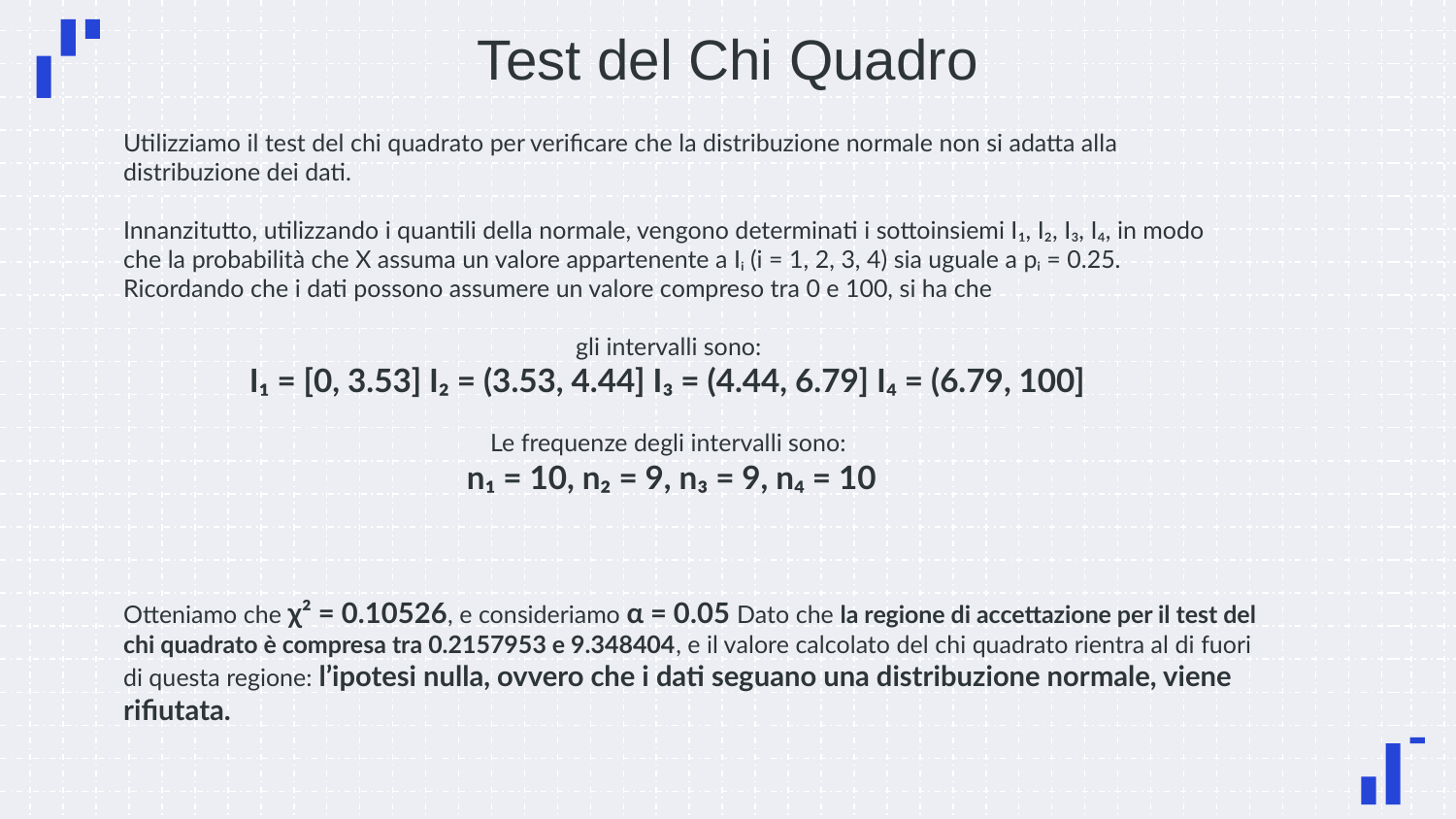

# Test del Chi Quadro
Utilizziamo il test del chi quadrato per verificare che la distribuzione normale non si adatta alla distribuzione dei dati.

Innanzitutto, utilizzando i quantili della normale, vengono determinati i sottoinsiemi I₁, I₂, I₃, I₄, in modo che la probabilità che X assuma un valore appartenente a Iᵢ (i = 1, 2, 3, 4) sia uguale a pᵢ = 0.25. Ricordando che i dati possono assumere un valore compreso tra 0 e 100, si ha che

gli intervalli sono:
I₁ = [0, 3.53] I₂ = (3.53, 4.44] I₃ = (4.44, 6.79] I₄ = (6.79, 100]

Le frequenze degli intervalli sono:
n₁ = 10, n₂ = 9, n₃ = 9, n₄ = 10
Otteniamo che χ² = 0.10526, e consideriamo α = 0.05 Dato che la regione di accettazione per il test del chi quadrato è compresa tra 0.2157953 e 9.348404, e il valore calcolato del chi quadrato rientra al di fuori di questa regione: l’ipotesi nulla, ovvero che i dati seguano una distribuzione normale, viene rifiutata.